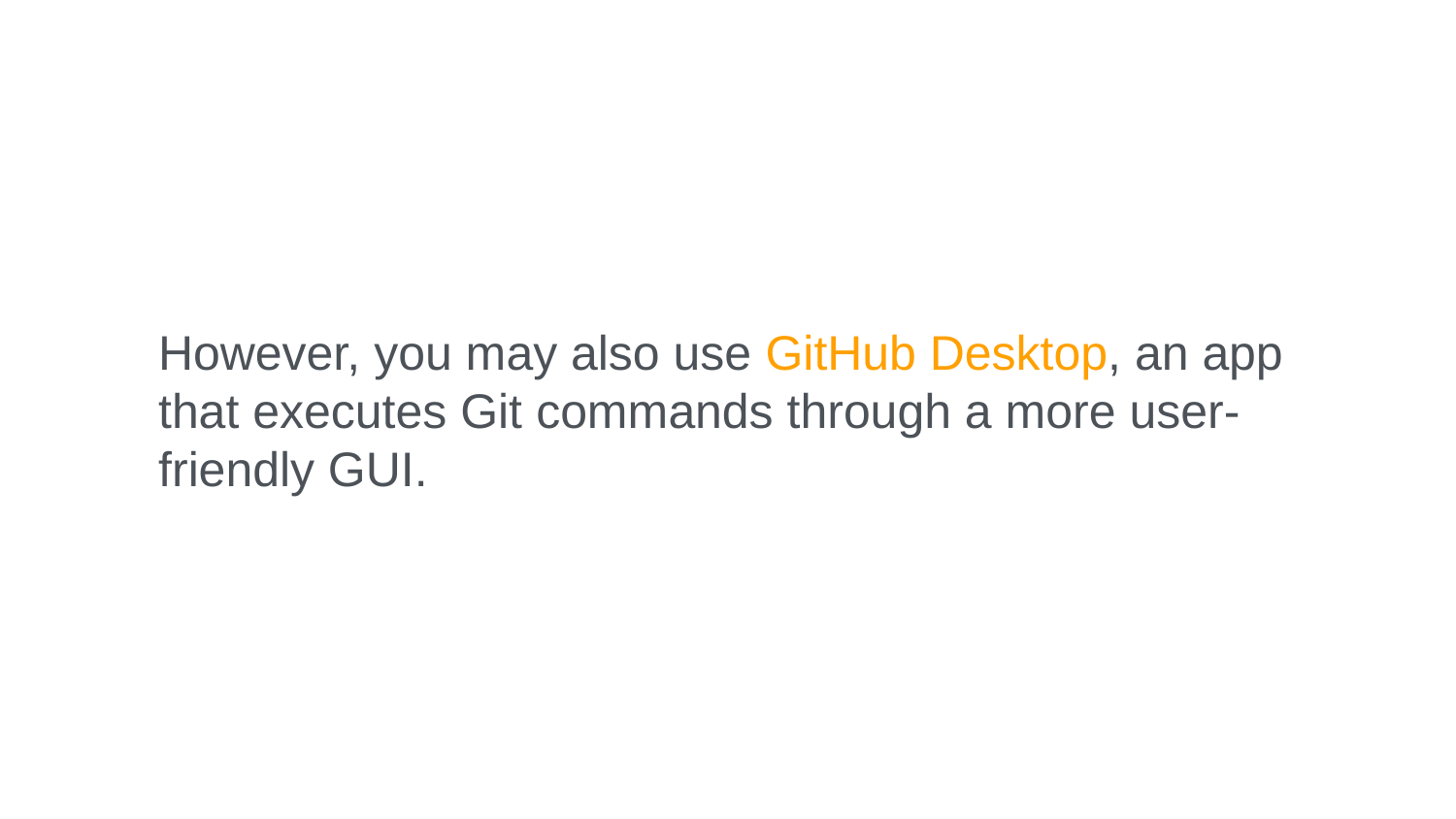

However, you may also use GitHub Desktop, an app that executes Git commands through a more user-friendly GUI.